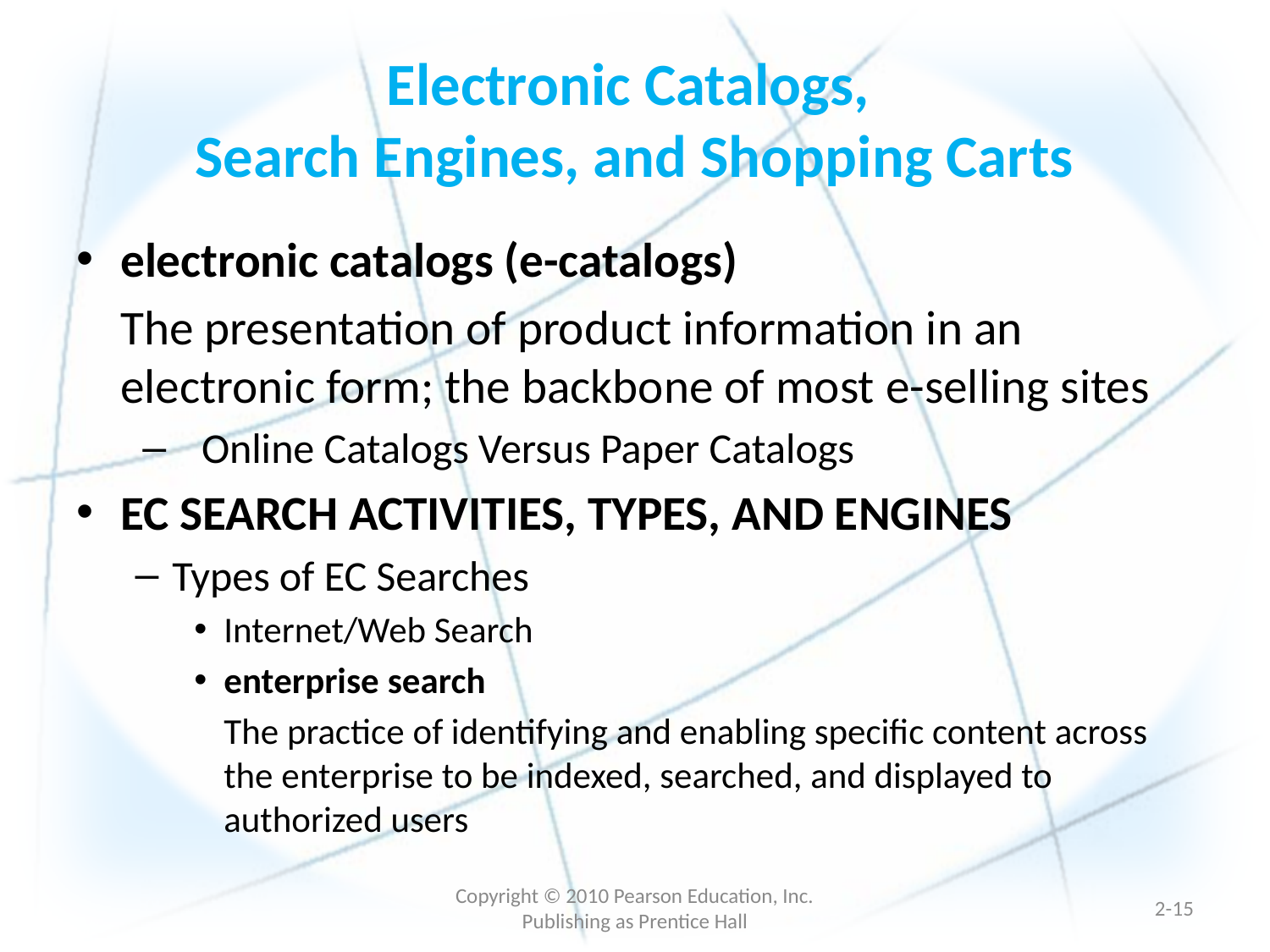

# Electronic Catalogs, Search Engines, and Shopping Carts
electronic catalogs (e-catalogs)
	The presentation of product information in an electronic form; the backbone of most e-selling sites
Online Catalogs Versus Paper Catalogs
EC SEARCH ACTIVITIES, TYPES, AND ENGINES
Types of EC Searches
Internet/Web Search
enterprise search
	The practice of identifying and enabling specific content across the enterprise to be indexed, searched, and displayed to authorized users

Copyright © 2010 Pearson Education, Inc. Publishing as Prentice Hall
2-15